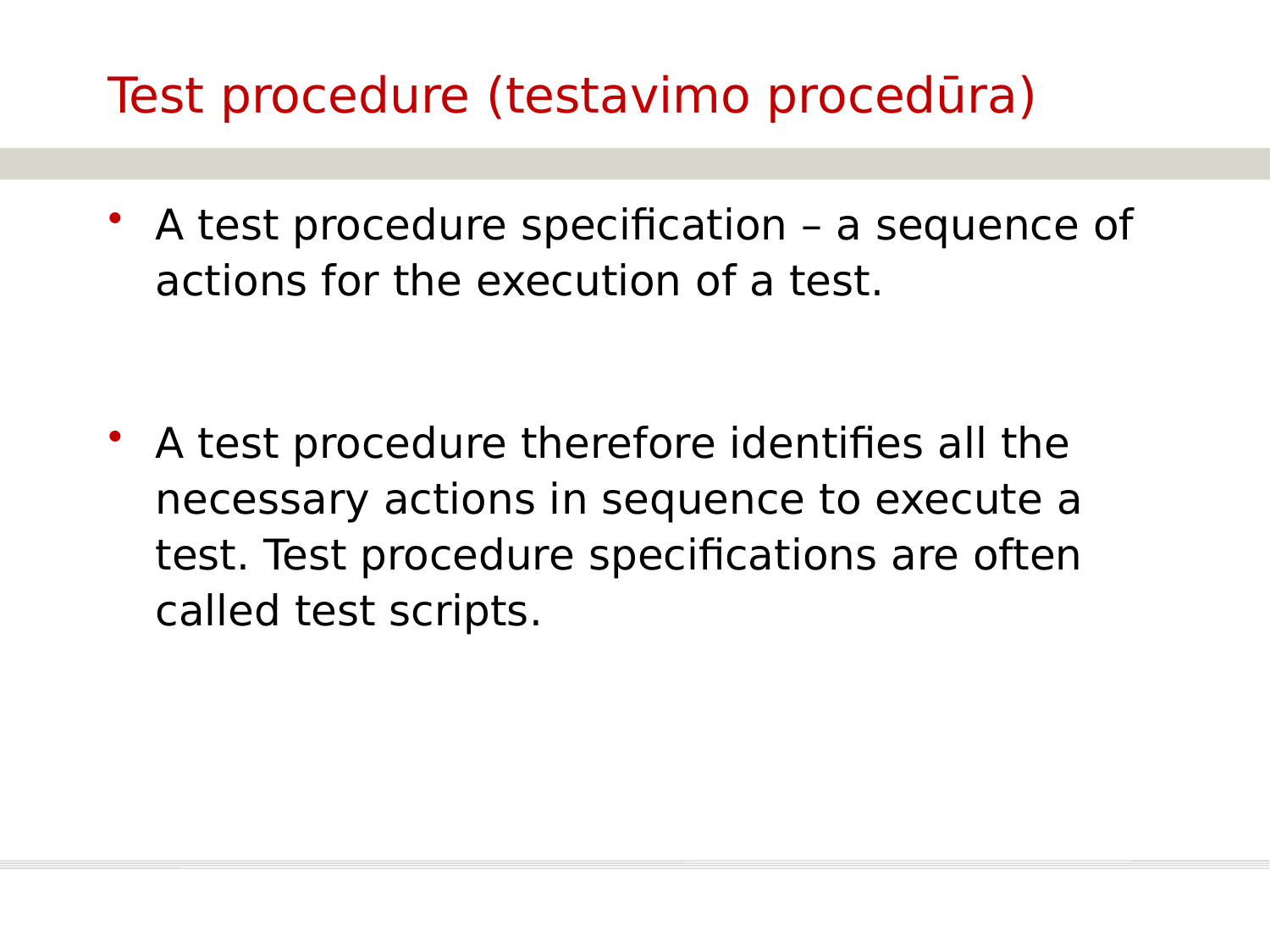

# Test procedure (testavimo procedūra)
A test procedure specification – a sequence of actions for the execution of a test.

A test procedure therefore identifies all the necessary actions in sequence to execute a test. Test procedure specifications are often called test scripts.